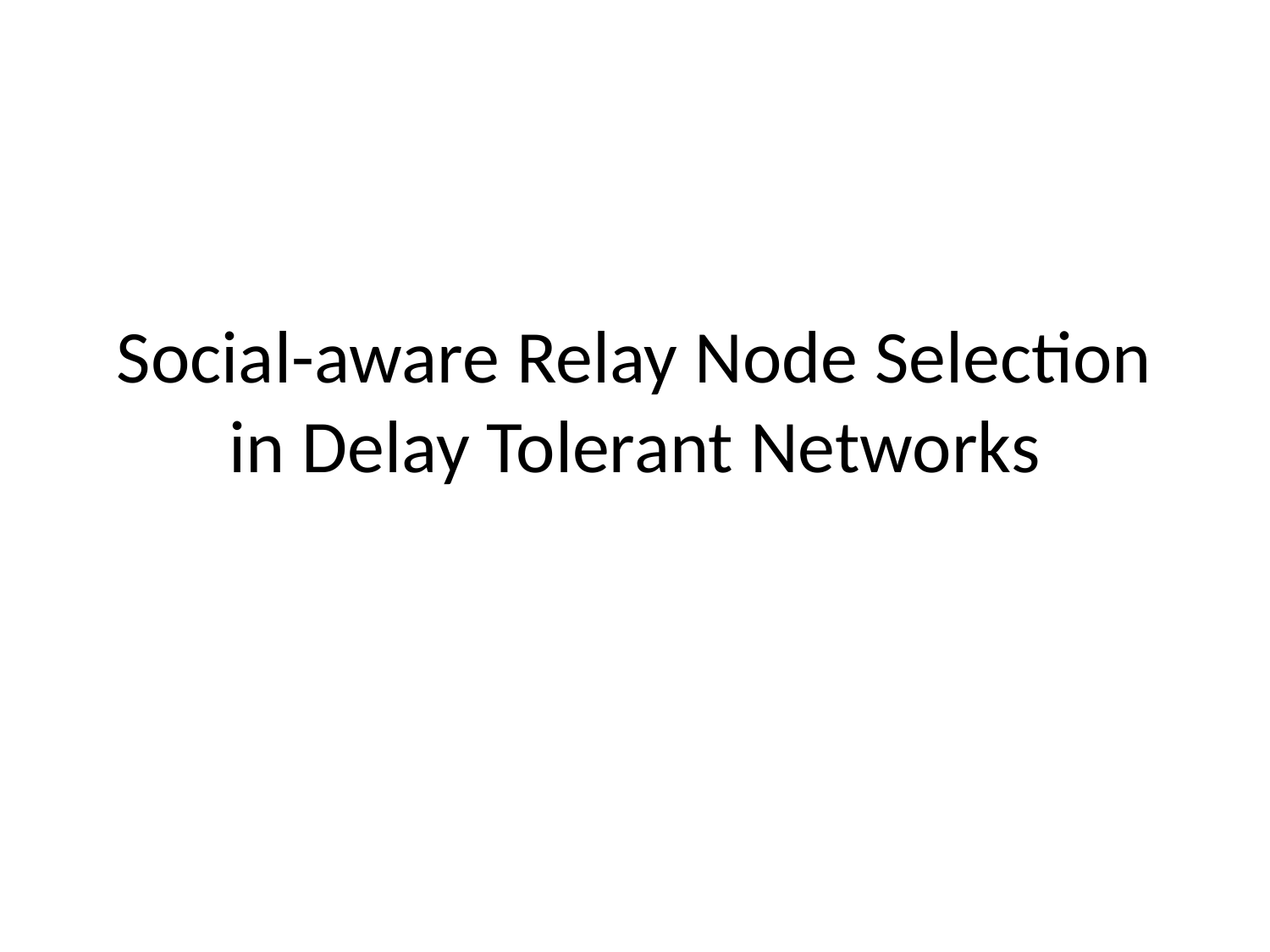

# Social-aware Relay Node Selection in Delay Tolerant Networks